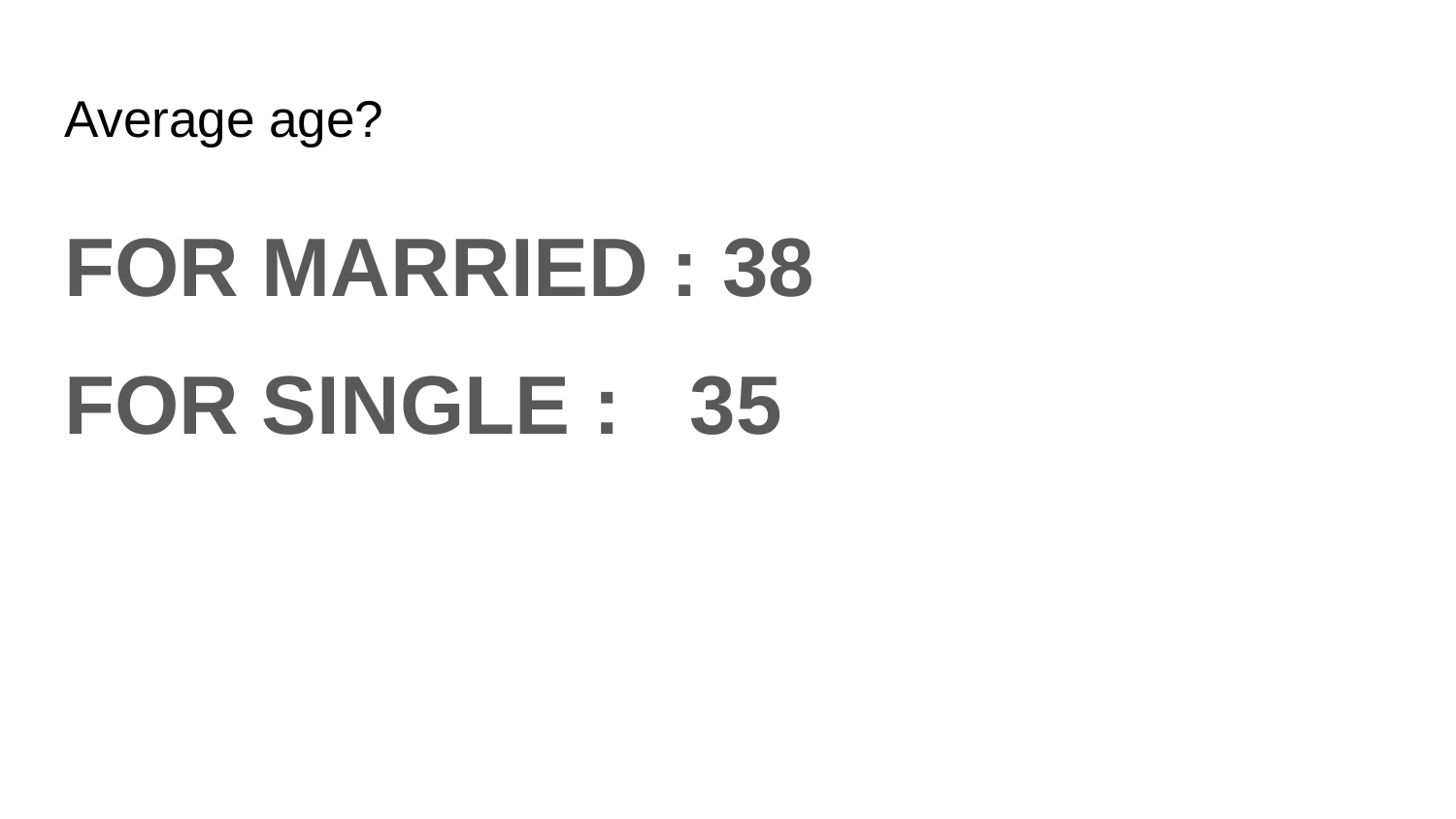

# Average age?
FOR MARRIED : 38
FOR SINGLE :   35